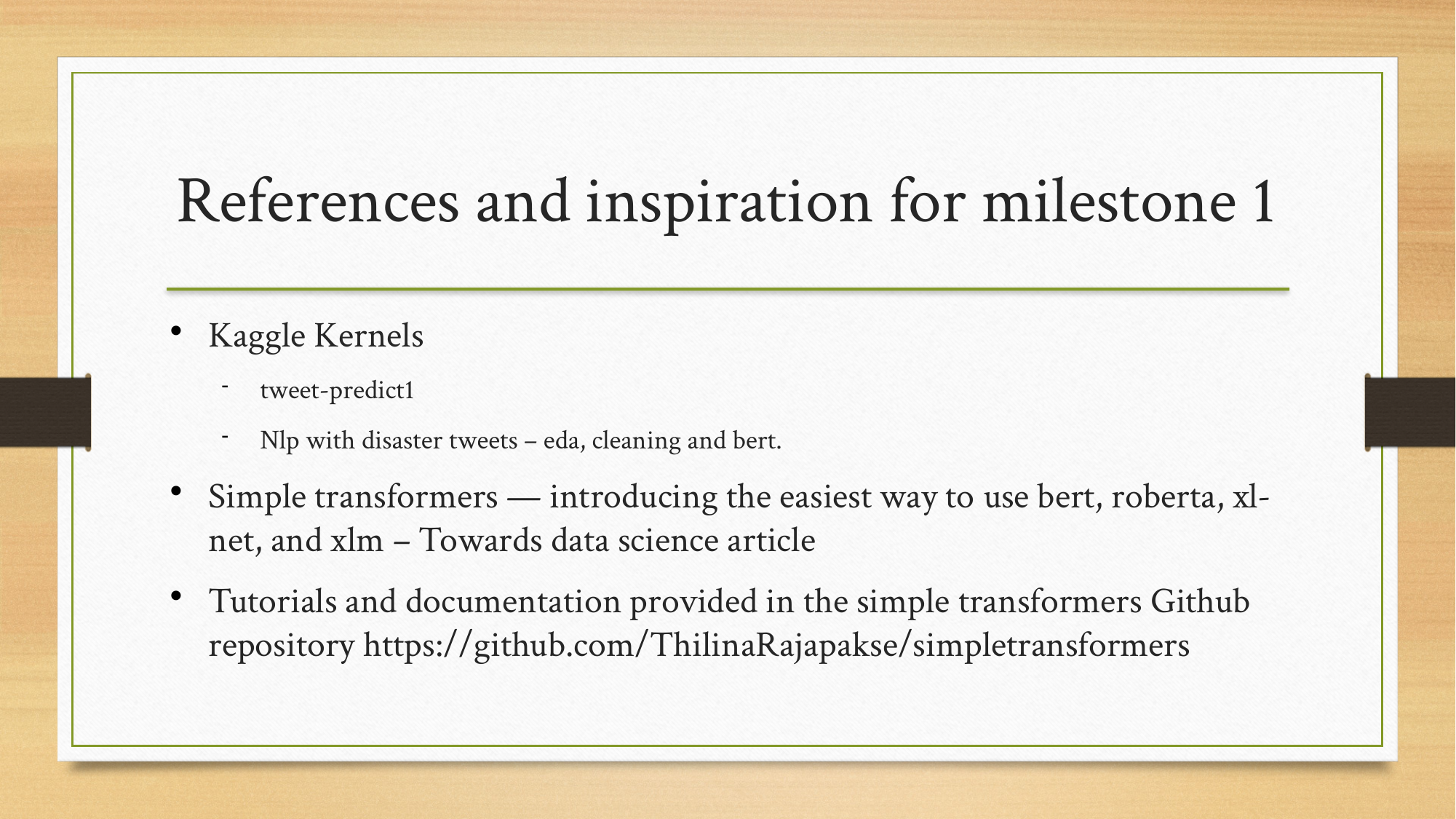

References and inspiration for milestone 1
Kaggle Kernels
tweet-predict1
Nlp with disaster tweets – eda, cleaning and bert.
Simple transformers — introducing the easiest way to use bert, roberta, xl-net, and xlm – Towards data science article
Tutorials and documentation provided in the simple transformers Github repository https://github.com/ThilinaRajapakse/simpletransformers